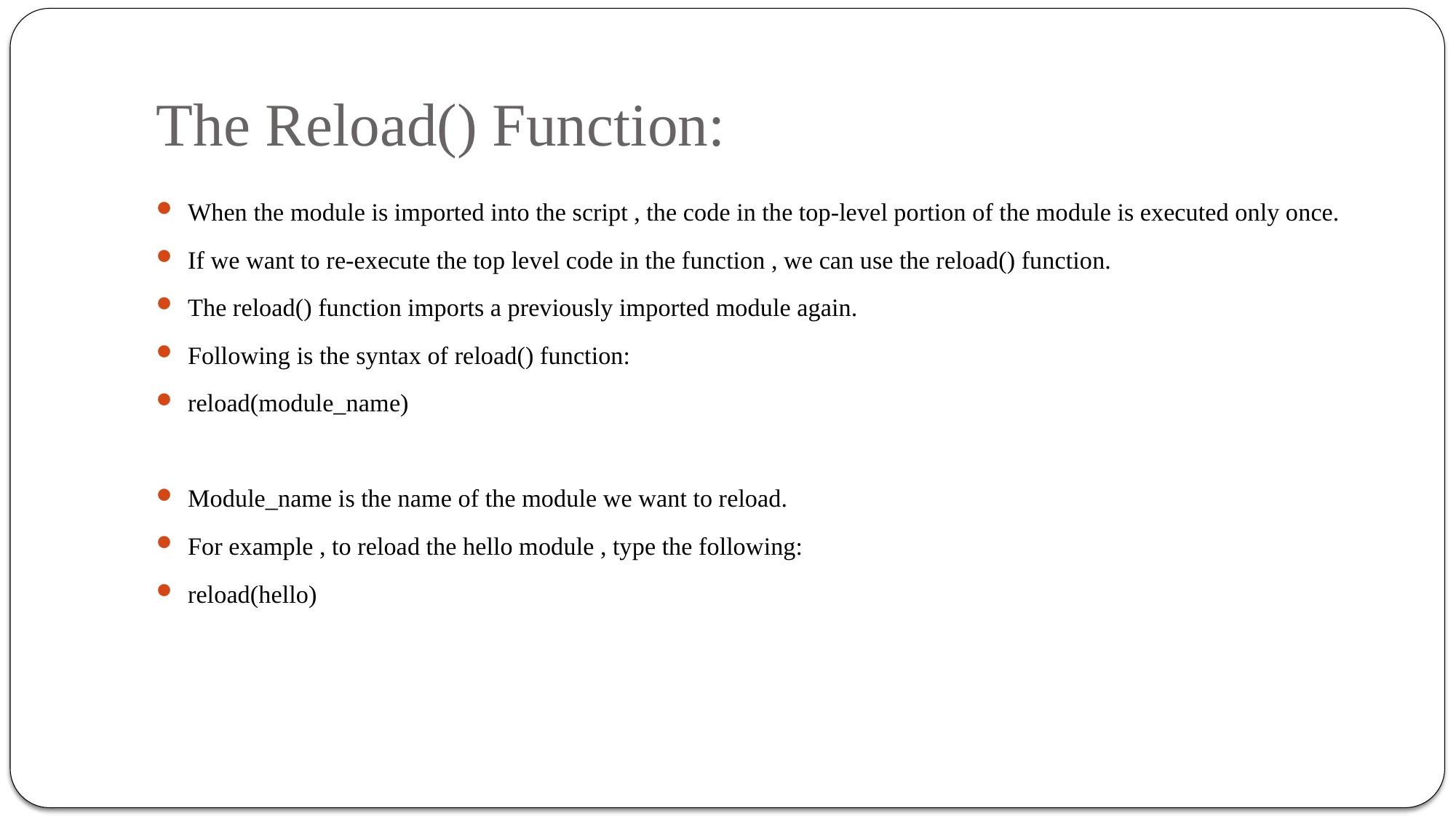

# The Reload() Function:
When the module is imported into the script , the code in the top-level portion of the module is executed only once.
If we want to re-execute the top level code in the function , we can use the reload() function.
The reload() function imports a previously imported module again.
Following is the syntax of reload() function:
reload(module_name)

Module_name is the name of the module we want to reload.
For example , to reload the hello module , type the following:
reload(hello)